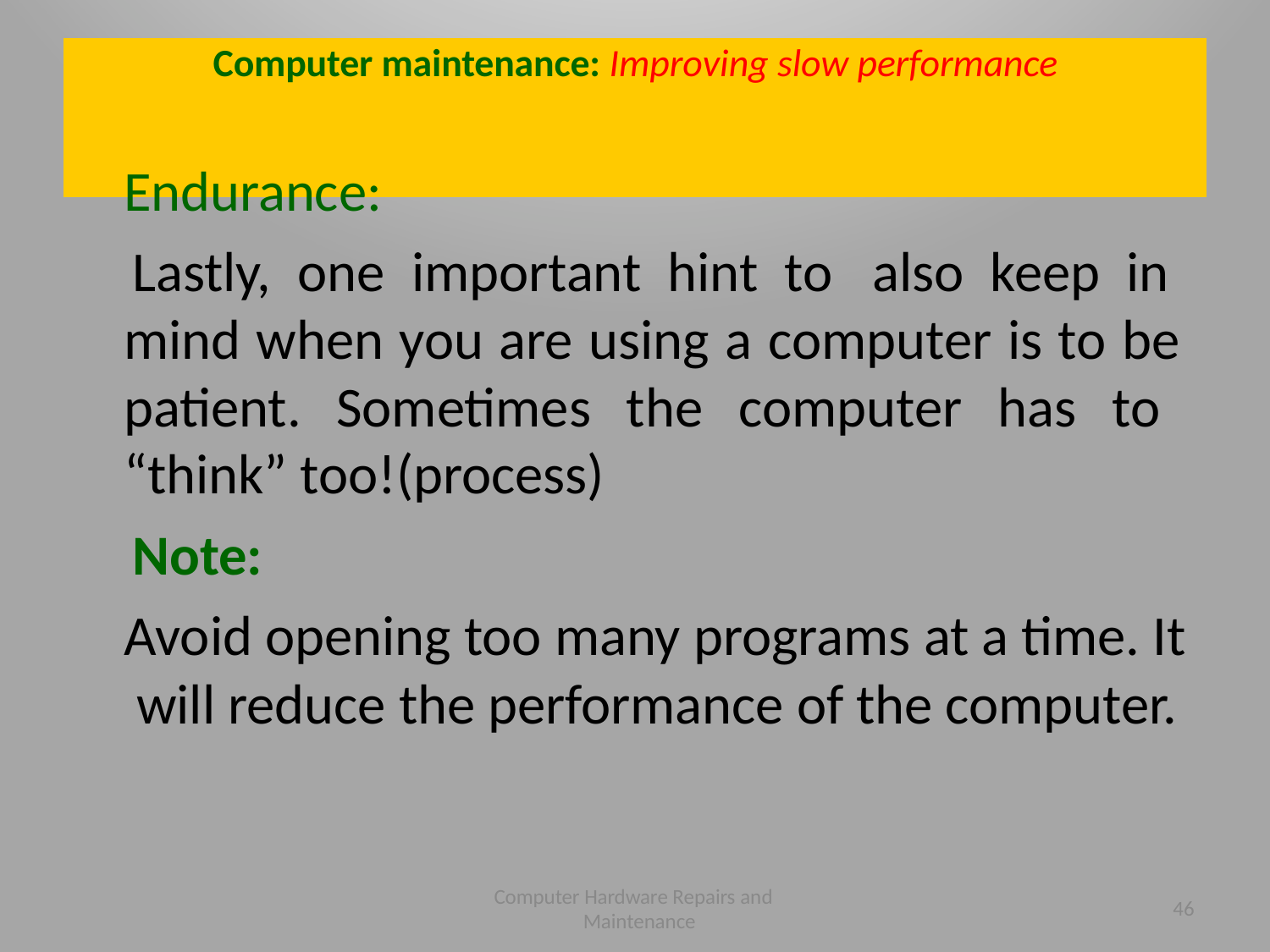

# Computer maintenance: Improving slow performance
Endurance:
Lastly, one important hint to also keep in  mind when you are using a computer is to be  patient. Sometimes the computer has to  “think” too!(process)
Note:
Avoid opening too many programs at a time. It  will reduce the performance of the computer.
Computer Hardware Repairs and  Maintenance
46